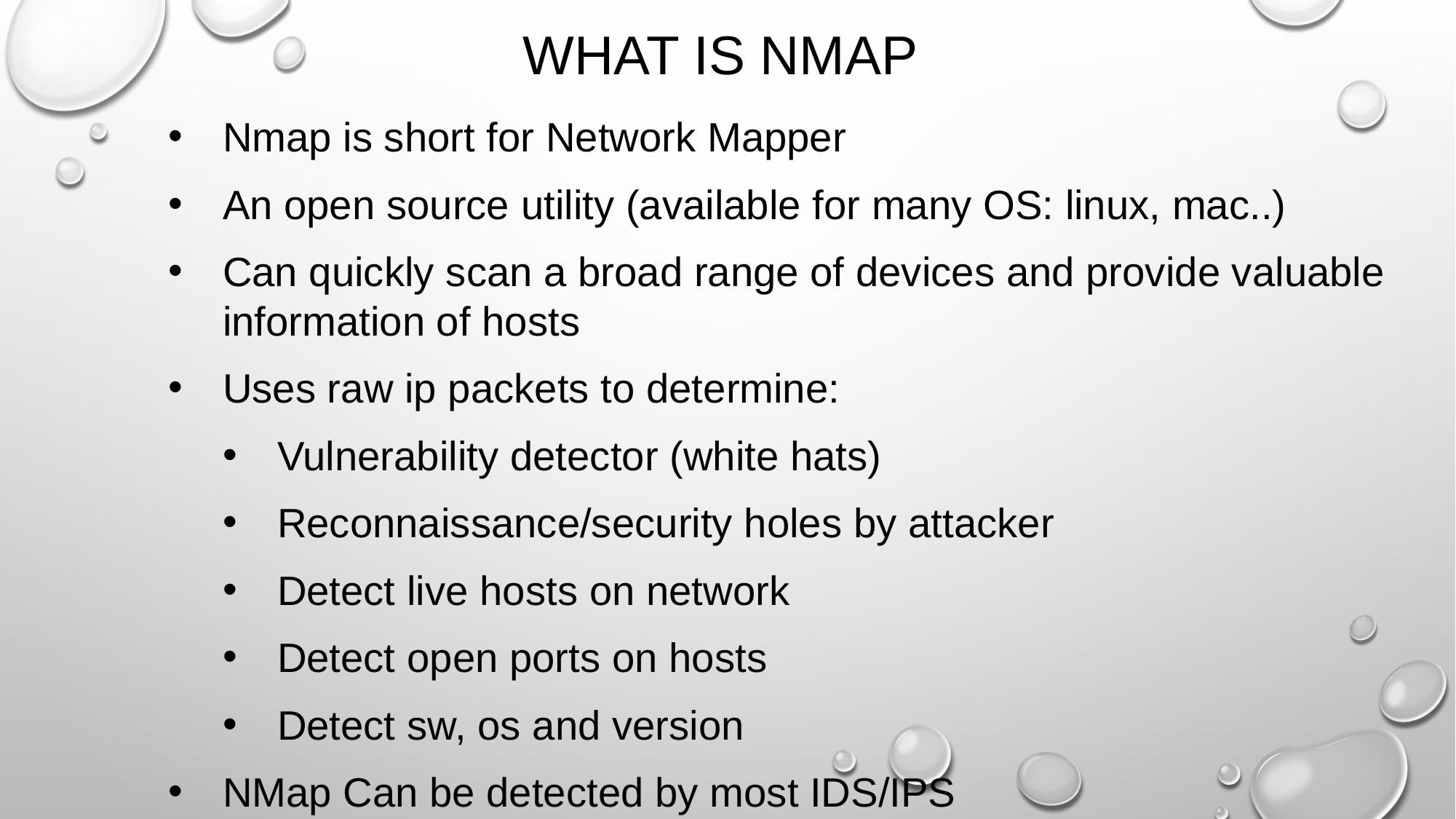

# What is NMAP
Nmap is short for Network Mapper
An open source utility (available for many OS: linux, mac..)
Can quickly scan a broad range of devices and provide valuable information of hosts
Uses raw ip packets to determine:
Vulnerability detector (white hats)
Reconnaissance/security holes by attacker
Detect live hosts on network
Detect open ports on hosts
Detect sw, os and version
NMap Can be detected by most IDS/IPS